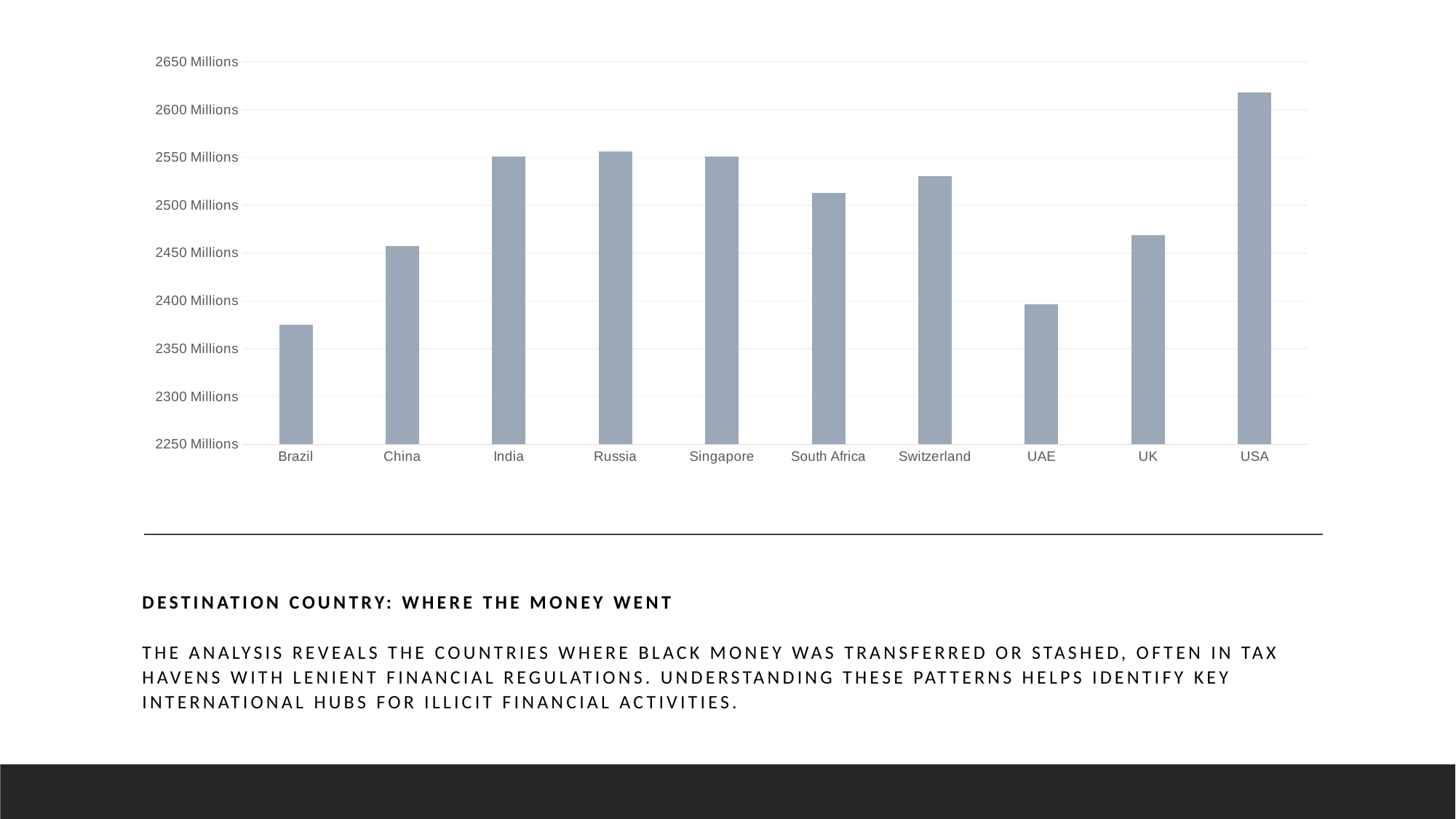

### Chart

| Category | Total |
|---|---|
| Brazil | 2375079775.271135 |
| China | 2457509229.119932 |
| India | 2551014229.3491035 |
| Russia | 2556770555.2872925 |
| Singapore | 2551281646.2827168 |
| South Africa | 2512795370.402036 |
| Switzerland | 2530623309.7402663 |
| UAE | 2396454460.9293966 |
| UK | 2468947292.9828377 |
| USA | 2617700776.301833 |
Destination Country: Where the Money Went

The analysis reveals the countries where black money was transferred or stashed, often in tax havens with lenient financial regulations. Understanding these patterns helps identify key international hubs for illicit financial activities.